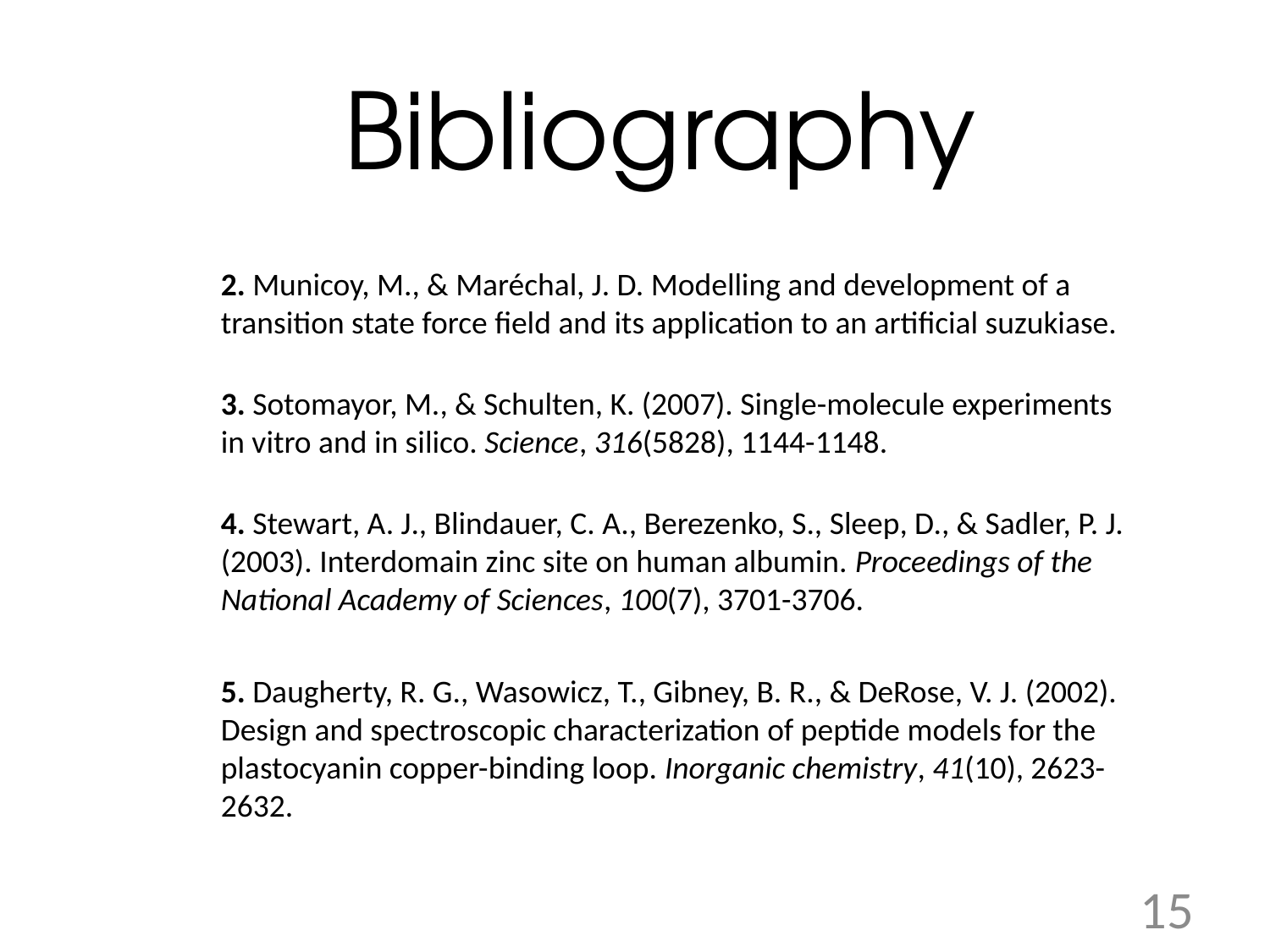

Bibliography
2. Municoy, M., & Maréchal, J. D. Modelling and development of a transition state force field and its application to an artificial suzukiase.
3. Sotomayor, M., & Schulten, K. (2007). Single-molecule experiments in vitro and in silico. Science, 316(5828), 1144-1148.
4. Stewart, A. J., Blindauer, C. A., Berezenko, S., Sleep, D., & Sadler, P. J. (2003). Interdomain zinc site on human albumin. Proceedings of the National Academy of Sciences, 100(7), 3701-3706.
5. Daugherty, R. G., Wasowicz, T., Gibney, B. R., & DeRose, V. J. (2002). Design and spectroscopic characterization of peptide models for the plastocyanin copper-binding loop. Inorganic chemistry, 41(10), 2623-2632.
15